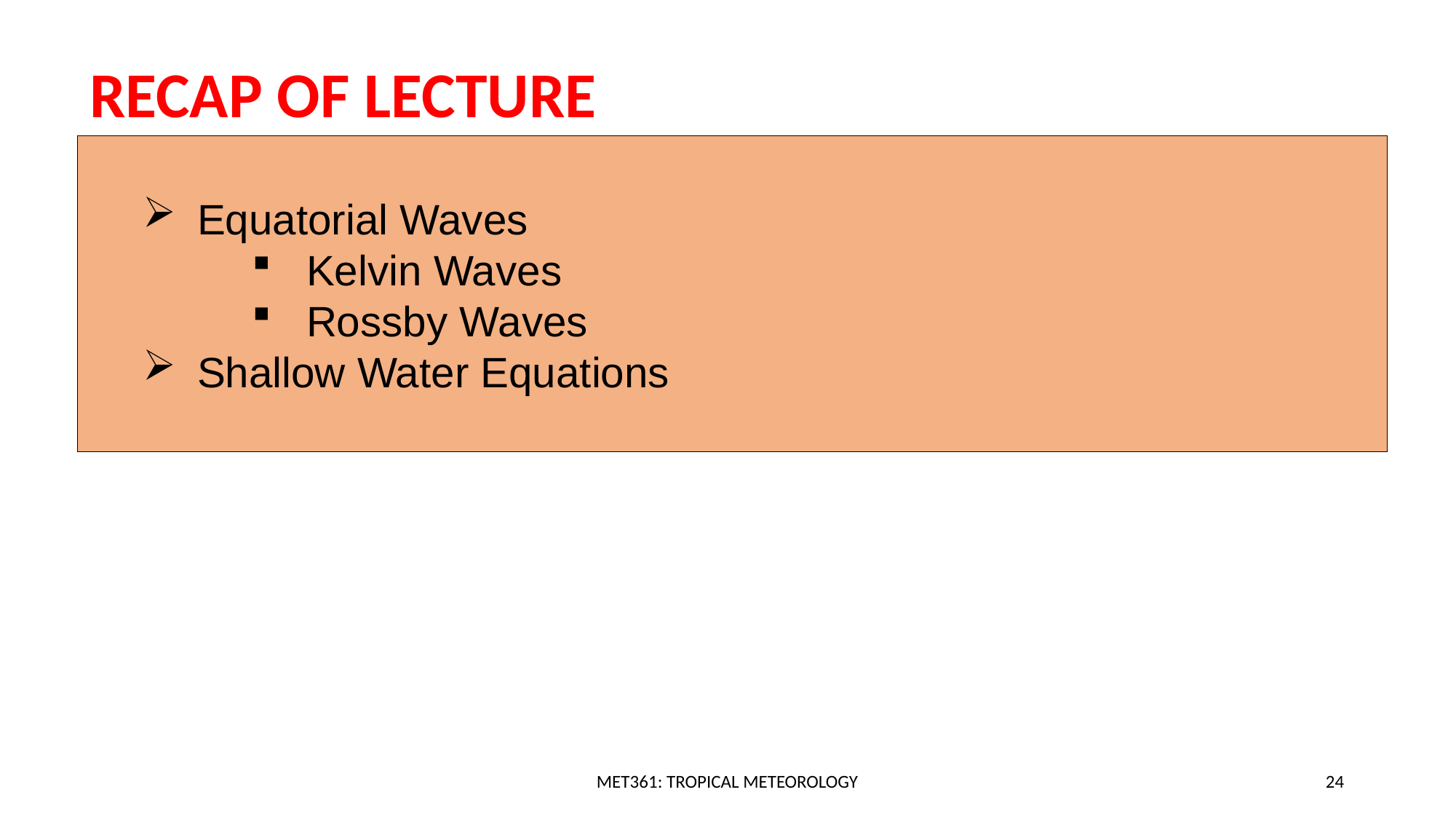

RECAP OF LECTURE

Equatorial Waves
Kelvin Waves
Rossby Waves
Shallow Water Equations

MET361: TROPICAL METEOROLOGY
24